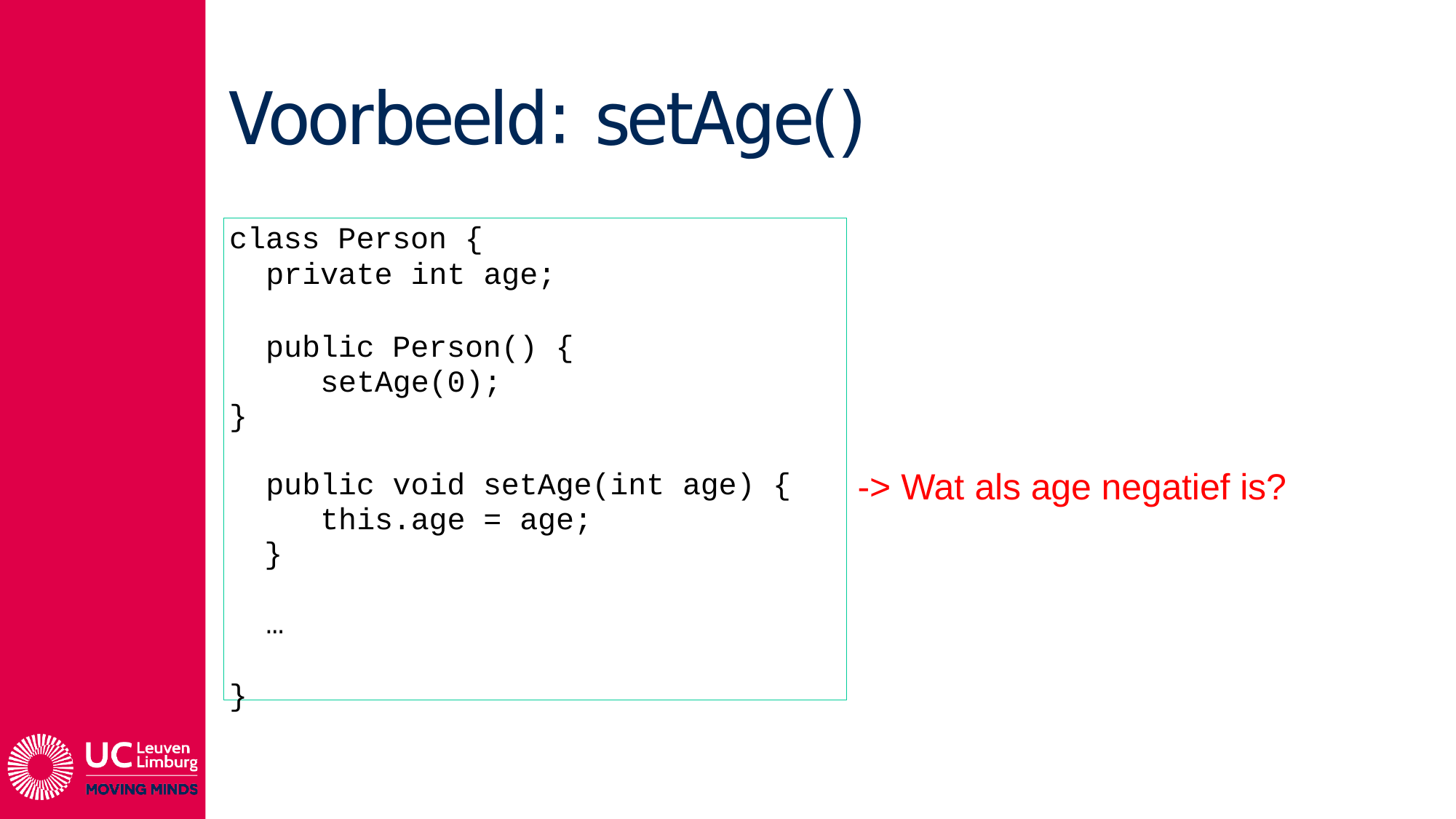

# Voorbeeld: setAge()
class Person {
private int age;

public Person() {  setAge(0);
}

-> Wat als age negatief is?
public void setAge(int age) {  this.age = age;
}
…

}